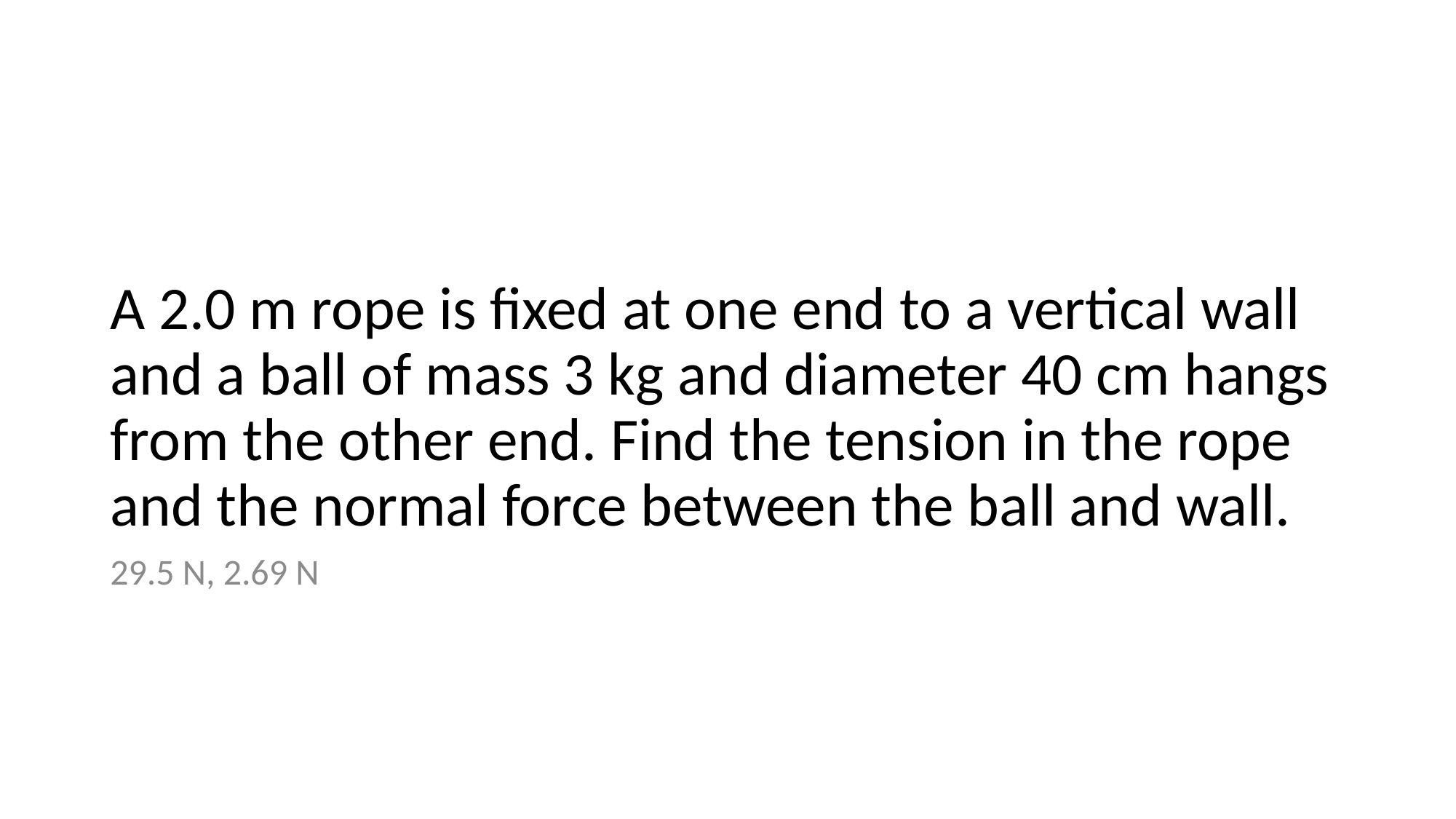

# A 2.0 m rope is fixed at one end to a vertical wall and a ball of mass 3 kg and diameter 40 cm hangs from the other end. Find the tension in the rope and the normal force between the ball and wall.
29.5 N, 2.69 N